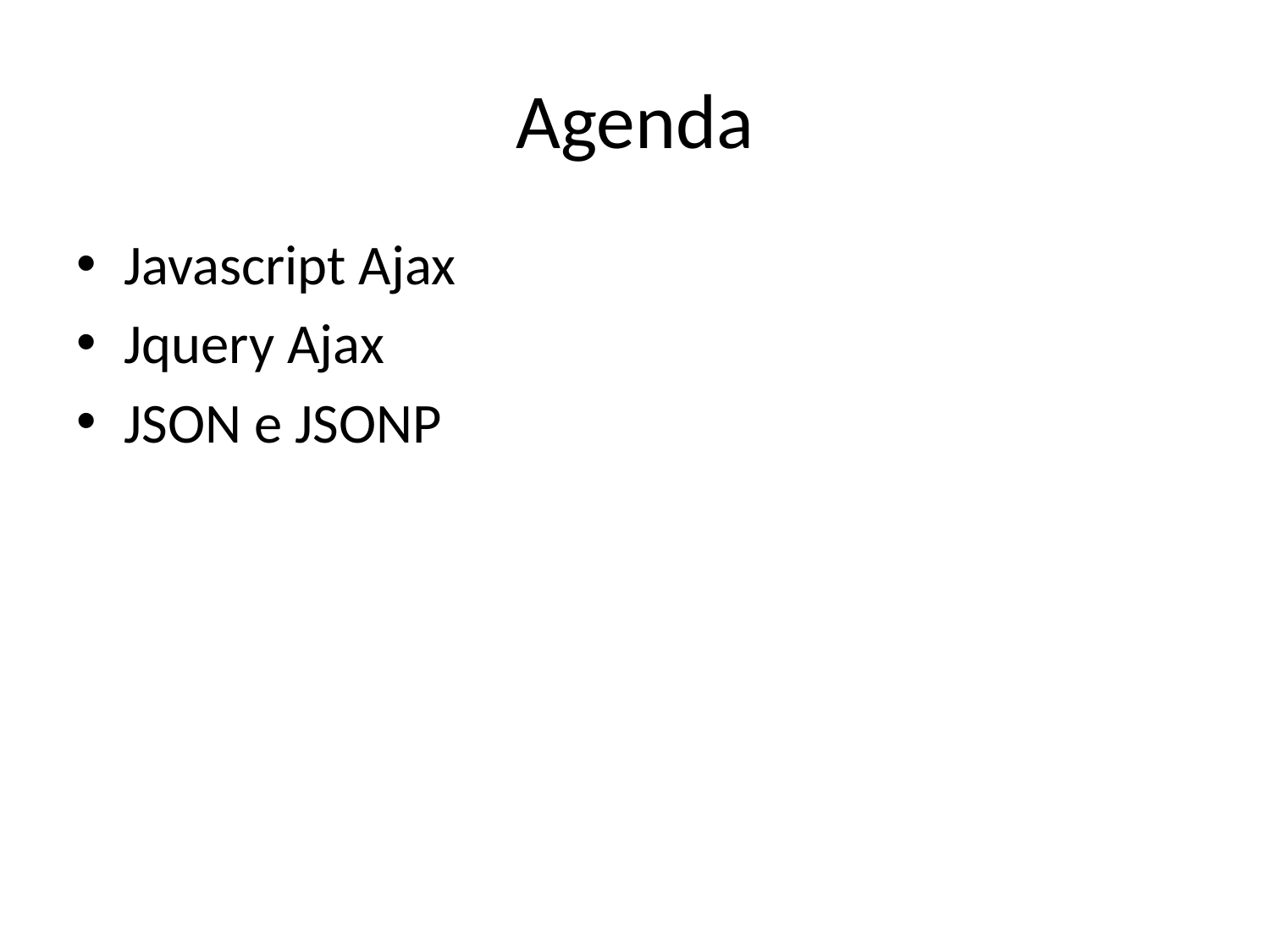

# Agenda
Javascript Ajax
Jquery Ajax
JSON e JSONP